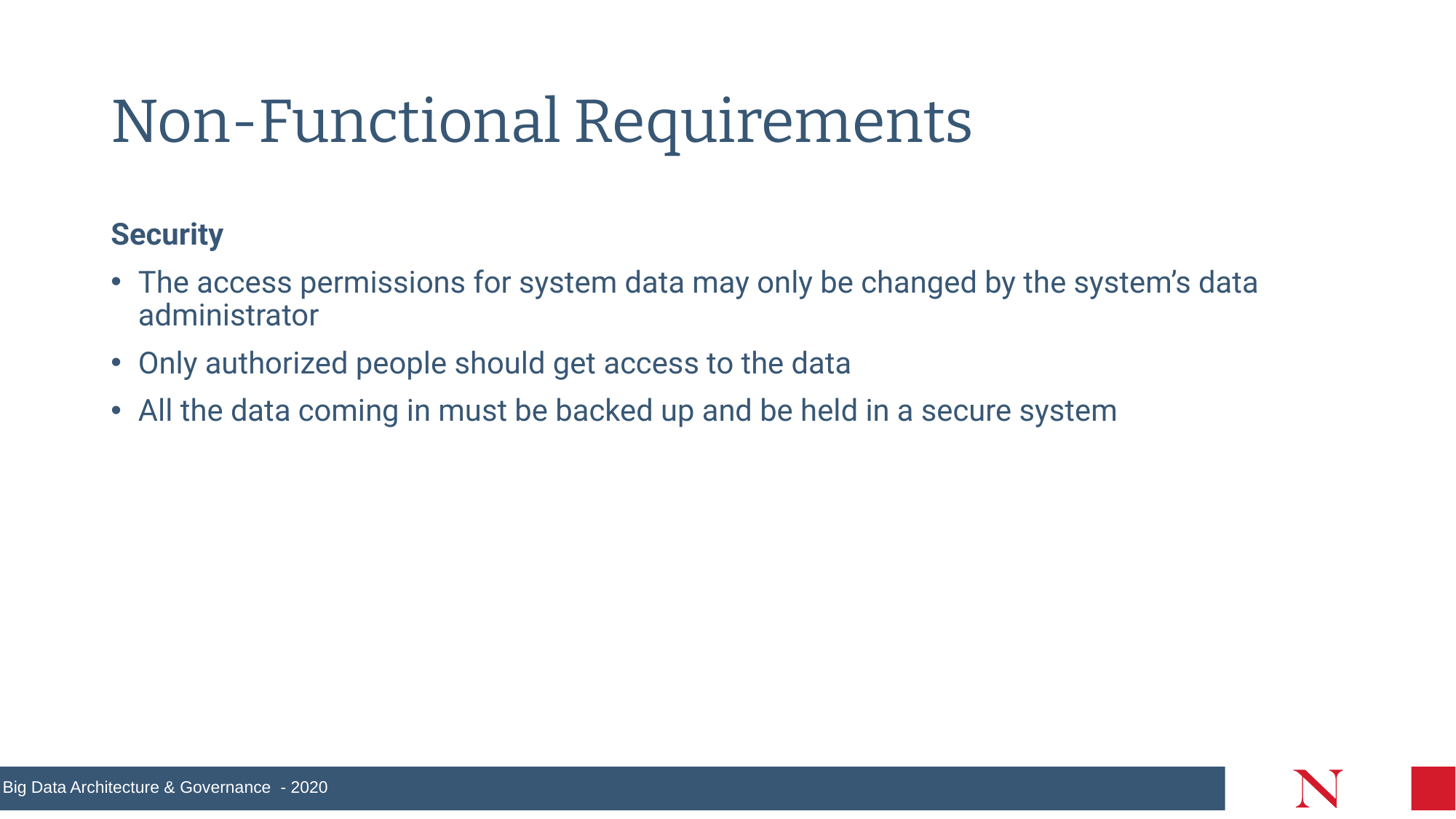

# Non-Functional Requirements
Security
The access permissions for system data may only be changed by the system’s data administrator
Only authorized people should get access to the data
All the data coming in must be backed up and be held in a secure system